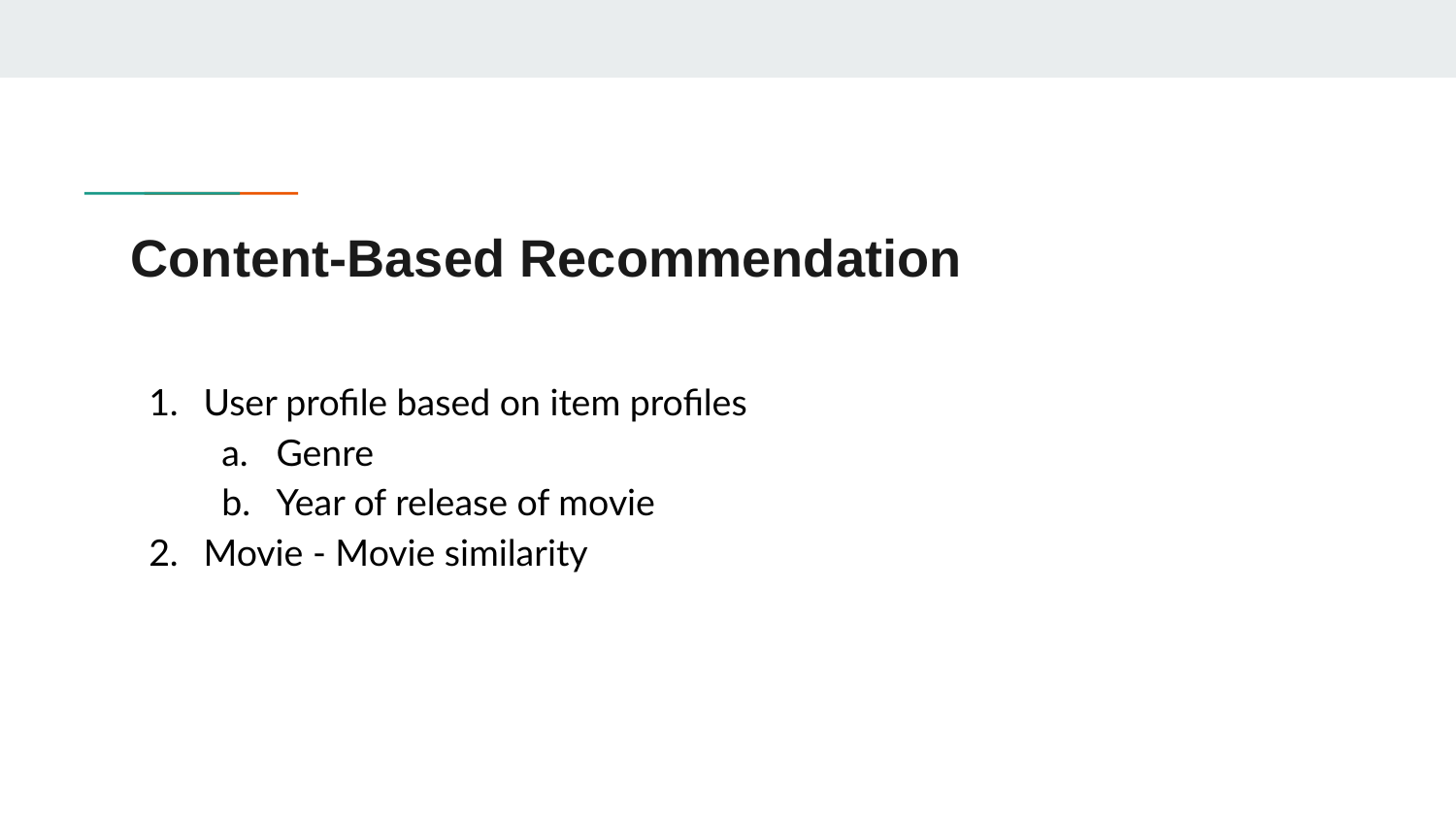

# Content-Based Recommendation
User profile based on item profiles
Genre
Year of release of movie
Movie - Movie similarity